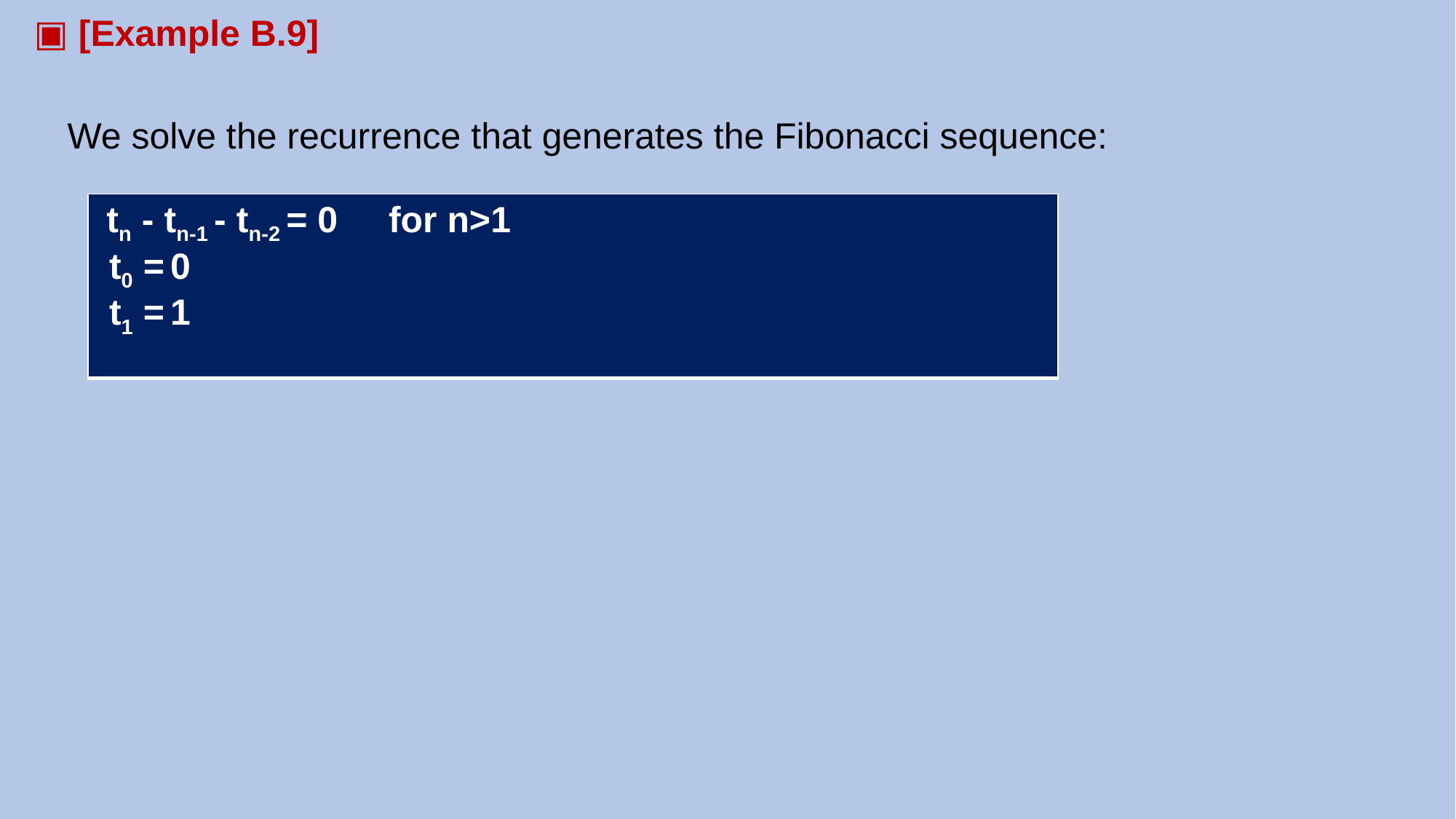

▣ [Example B.9]

    We solve the recurrence that generates the Fibonacci sequence:

| tn - tn-1 - tn-2 = 0 for n>1 t0 = 0 t1 = 1 |
| --- |